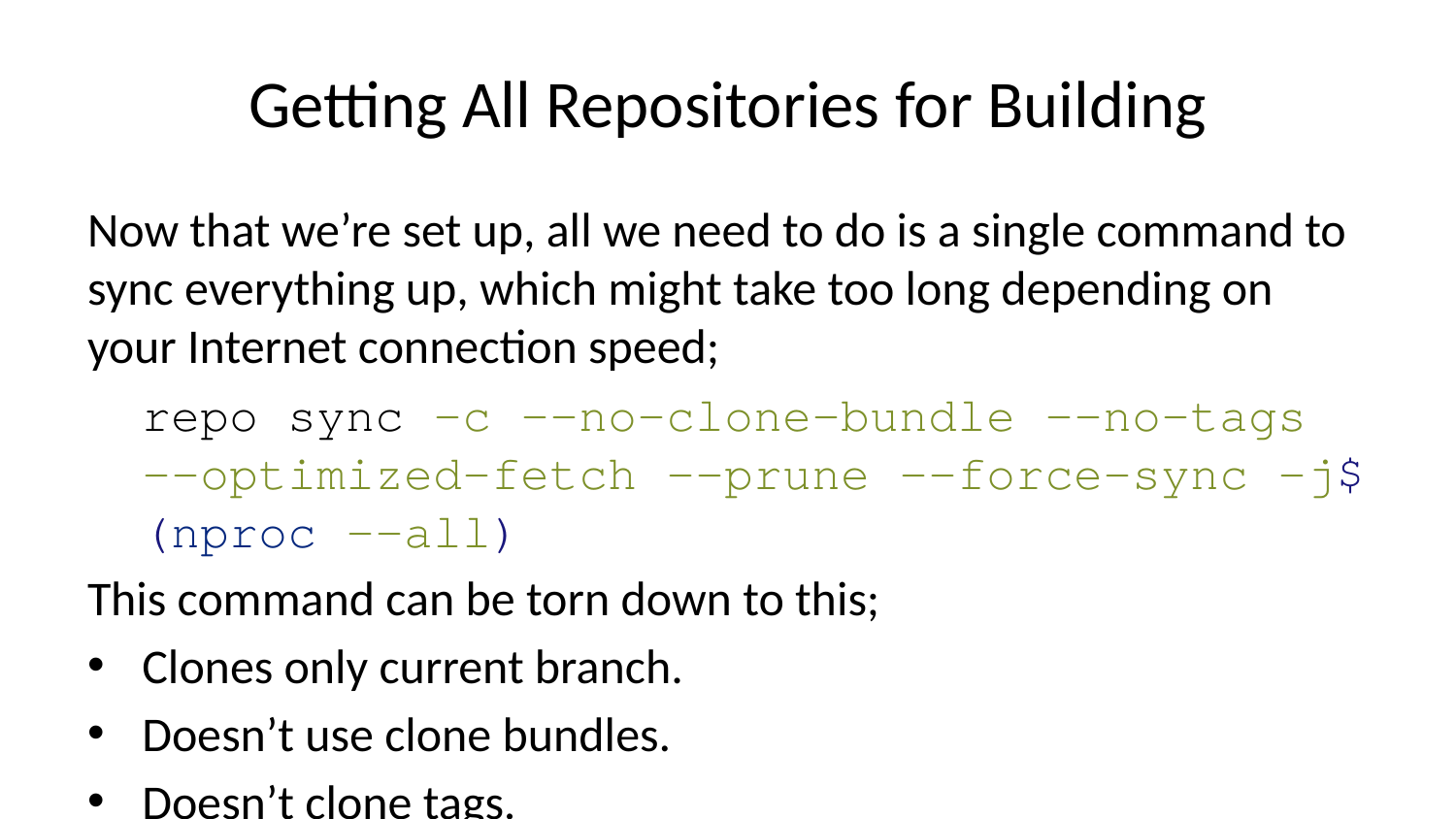

# Getting All Repositories for Building
Now that we’re set up, all we need to do is a single command to sync everything up, which might take too long depending on your Internet connection speed;
repo sync -c --no-clone-bundle --no-tags --optimized-fetch --prune --force-sync -j$(nproc --all)
This command can be torn down to this;
Clones only current branch.
Doesn’t use clone bundles.
Doesn’t clone tags.
Optimizes fetching by using different methods.
Prunes the repositories that have been removed after changing something in manifest.
Forcefully syncs. This means that if remote for a repository has been changed in manifest, it first removes the old repository and clones the new one.
Uses number of threads reported by the distribution to be available for syncing process. If you replace $(nproc --all) with a fixed number like 4, it will use that amount of threads instead.